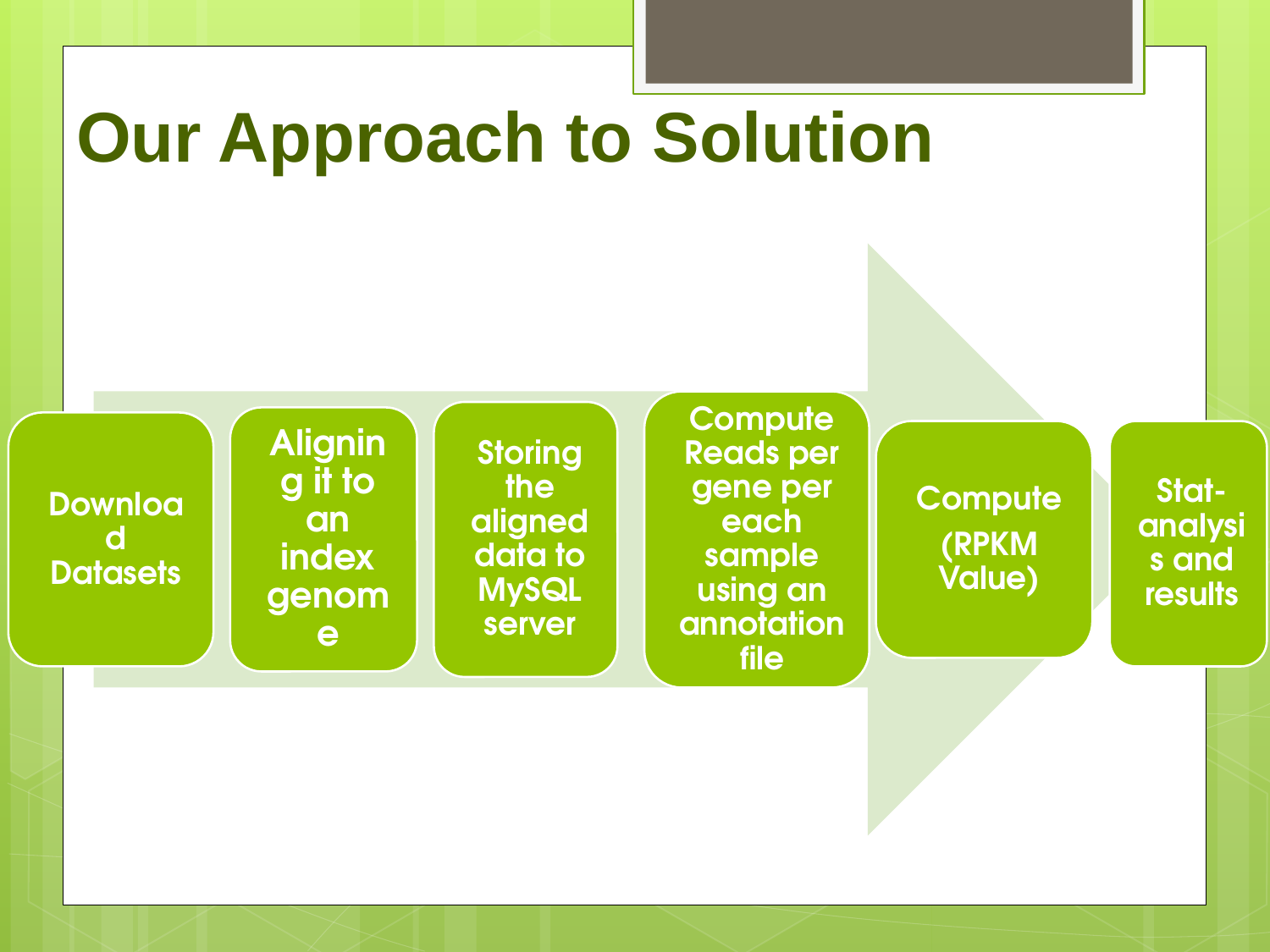

# Our Approach to Solution
Download Datasets
Aligning it to an index genome
Storing the aligned data to MySQL server
Compute
Reads per gene per each sample using an annotation file
Compute
(RPKM Value)
Stat-analysis and results